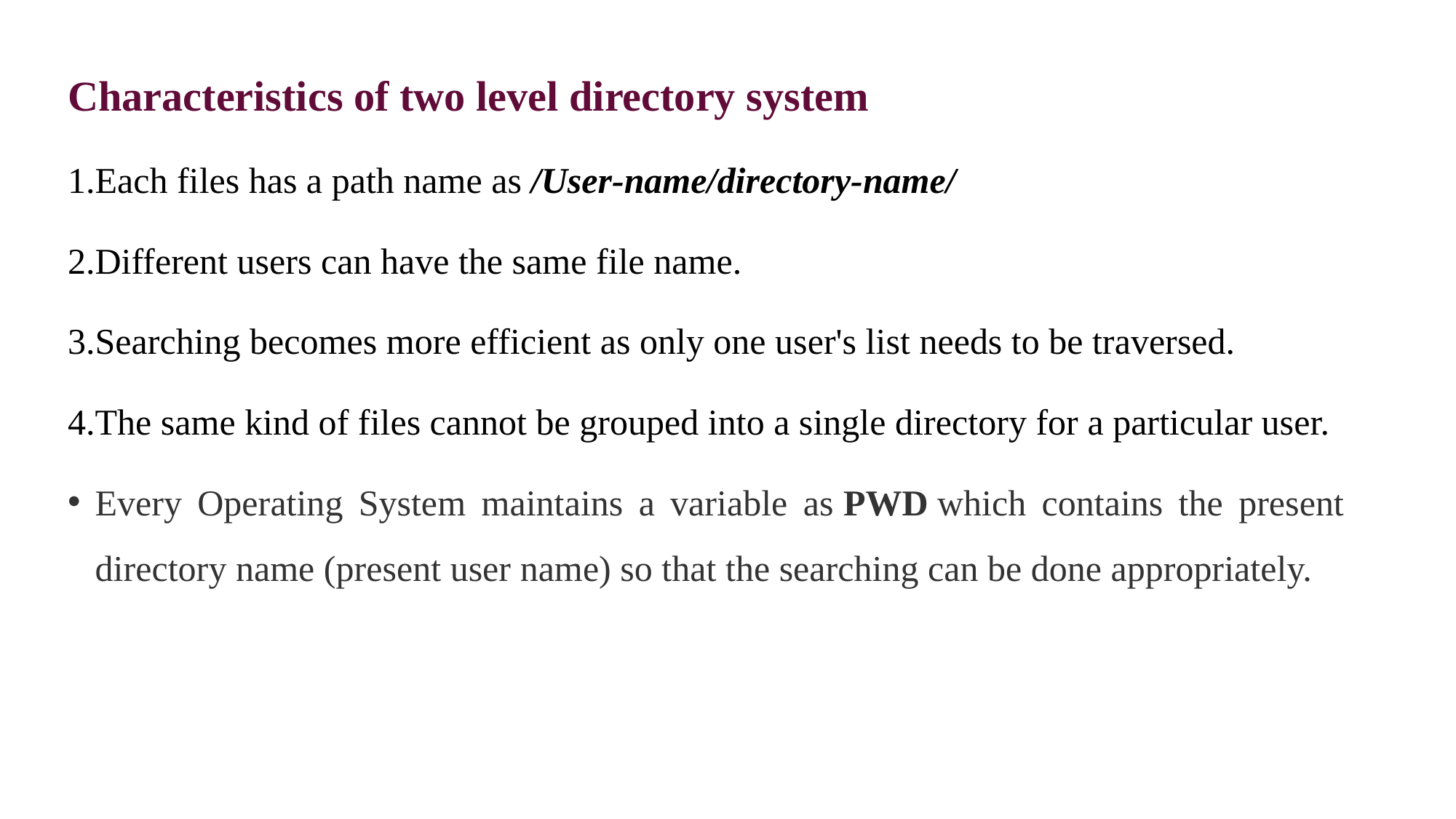

Characteristics of two level directory system
Each files has a path name as /User-name/directory-name/
Different users can have the same file name.
Searching becomes more efficient as only one user's list needs to be traversed.
The same kind of files cannot be grouped into a single directory for a particular user.
Every Operating System maintains a variable as PWD which contains the present directory name (present user name) so that the searching can be done appropriately.